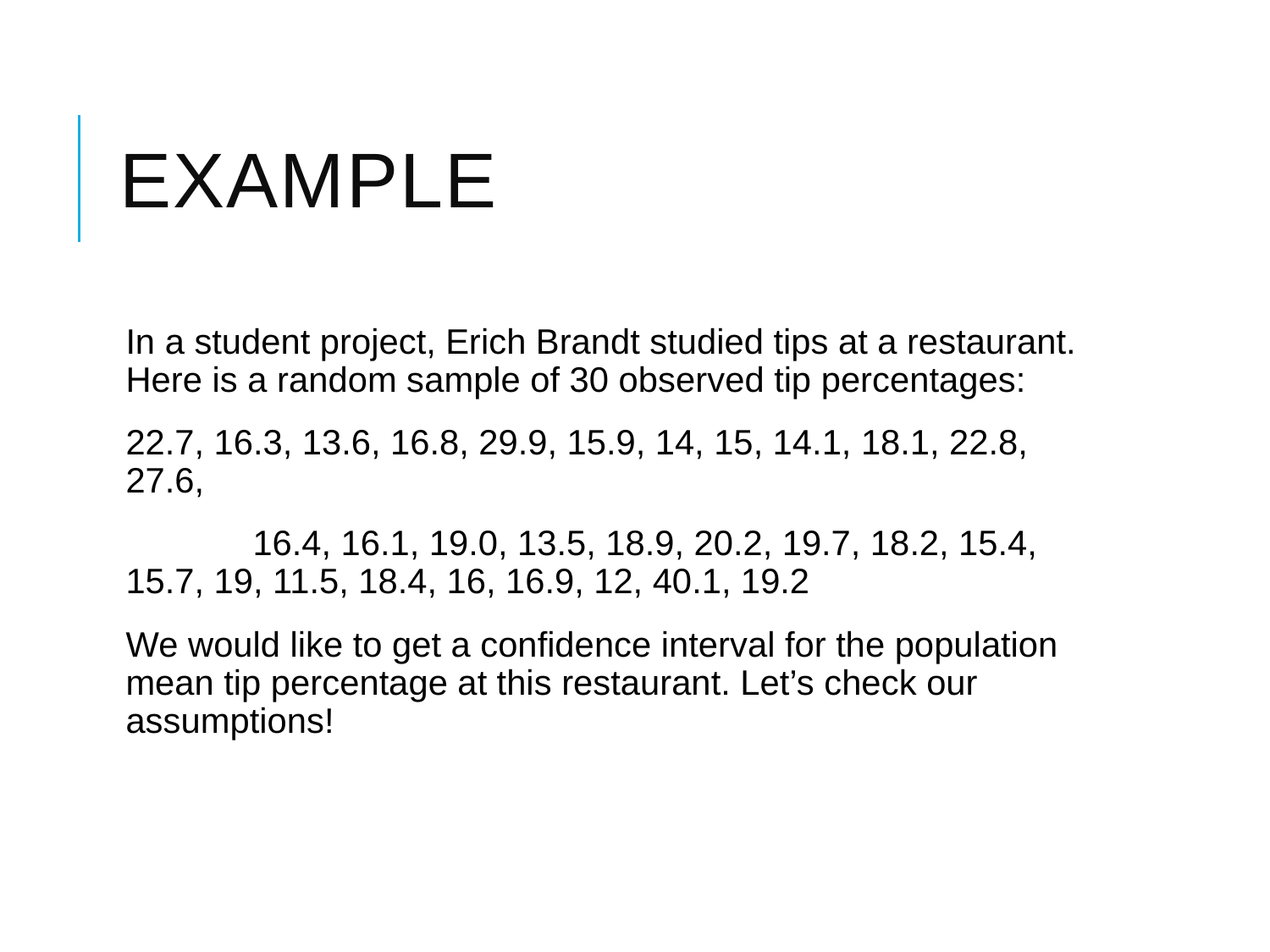

# Example
In a student project, Erich Brandt studied tips at a restaurant. Here is a random sample of 30 observed tip percentages:
22.7, 16.3, 13.6, 16.8, 29.9, 15.9, 14, 15, 14.1, 18.1, 22.8, 27.6,
	16.4, 16.1, 19.0, 13.5, 18.9, 20.2, 19.7, 18.2, 15.4, 15.7, 19, 11.5, 18.4, 16, 16.9, 12, 40.1, 19.2
We would like to get a confidence interval for the population mean tip percentage at this restaurant. Let’s check our assumptions!